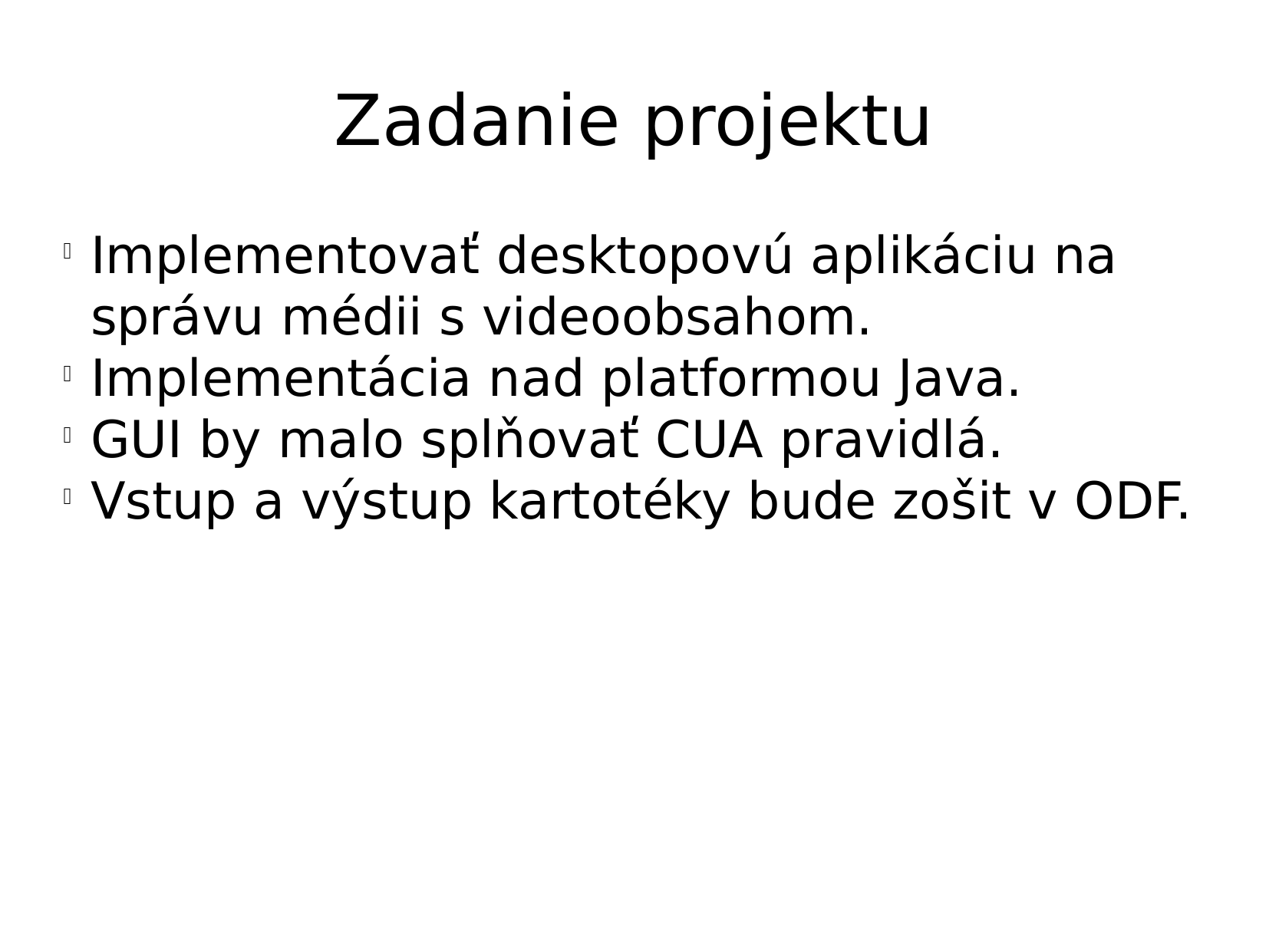

Zadanie projektu
Implementovať desktopovú aplikáciu na správu médii s videoobsahom.
Implementácia nad platformou Java.
GUI by malo splňovať CUA pravidlá.
Vstup a výstup kartotéky bude zošit v ODF.